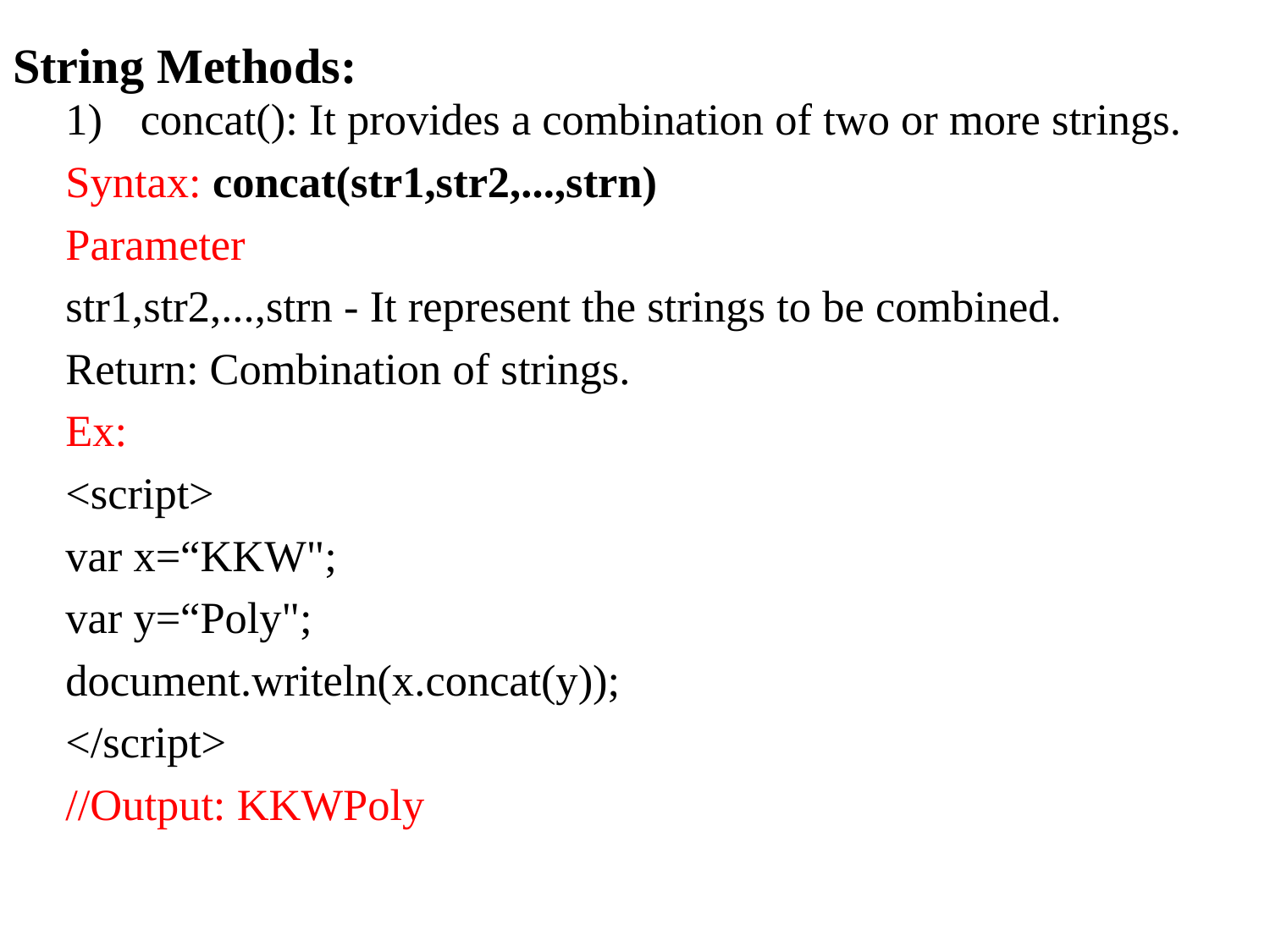

# String Methods:
concat(): It provides a combination of two or more strings.
Syntax: concat(str1,str2,...,strn)
Parameter
str1,str2,...,strn - It represent the strings to be combined.
Return: Combination of strings.
Ex:
<script>
var x=“KKW";
var y=“Poly";
document.writeln(x.concat(y));
</script>
//Output: KKWPoly